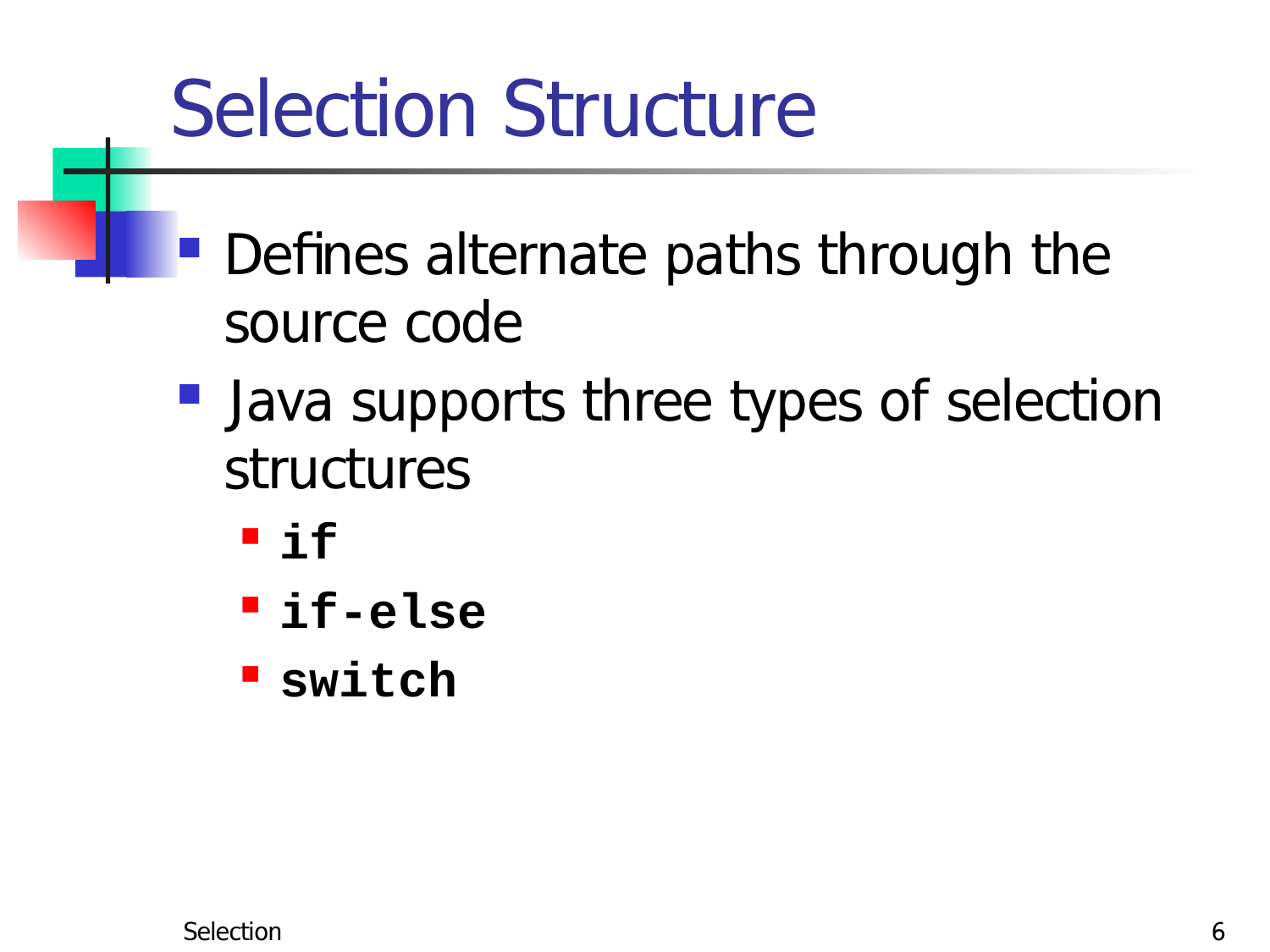

# Selection Structure
Defines alternate paths through the source code
Java supports three types of selection structures
if
if-else
switch
Selection
6